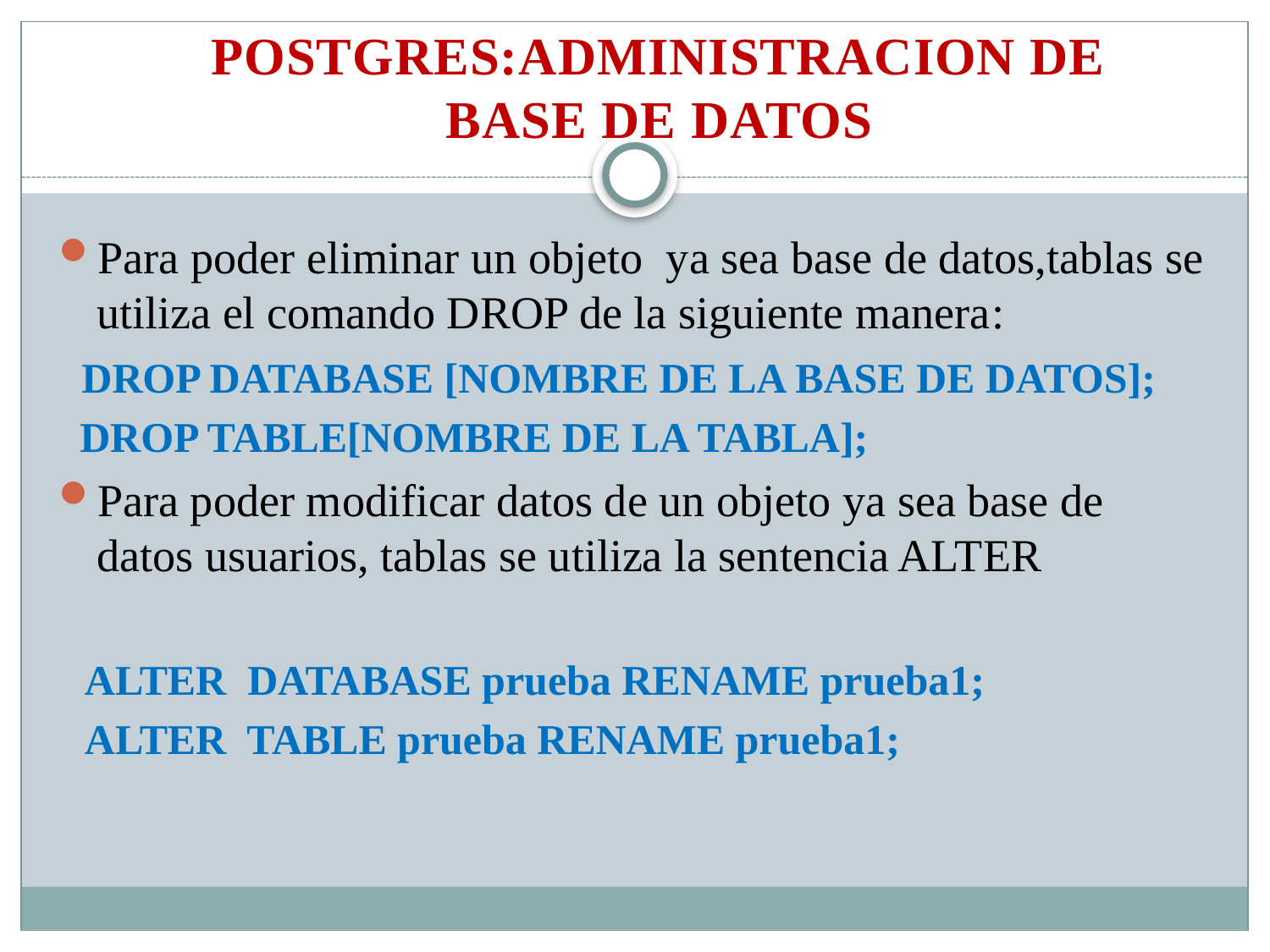

POSTGRES:ADMINISTRACION DE BASE DE DATOS
Para poder eliminar un objeto  ya sea base de datos,tablas se utiliza el comando DROP de la siguiente manera:
  DROP DATABASE [NOMBRE DE LA BASE DE DATOS];
  DROP TABLE[NOMBRE DE LA TABLA];
Para poder modificar datos de un objeto ya sea base de datos usuarios, tablas se utiliza la sentencia ALTER

ALTER  DATABASE prueba RENAME prueba1;
ALTER  TABLE prueba RENAME prueba1;